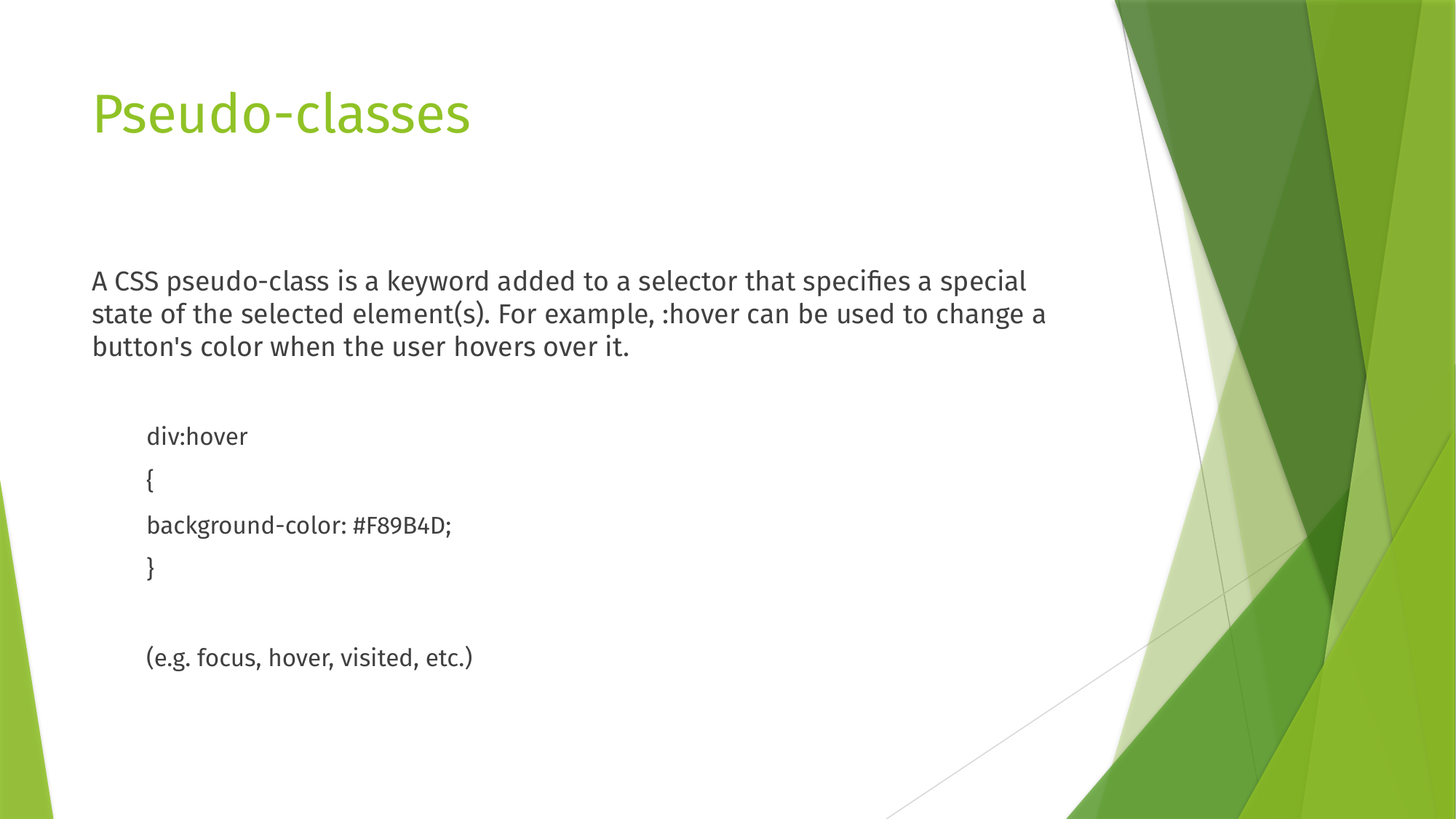

# Pseudo-classes
A CSS pseudo-class is a keyword added to a selector that specifies a special state of the selected element(s). For example, :hover can be used to change a button's color when the user hovers over it.

div:hover
{
background-color: #F89B4D;
}

(e.g. focus, hover, visited, etc.)